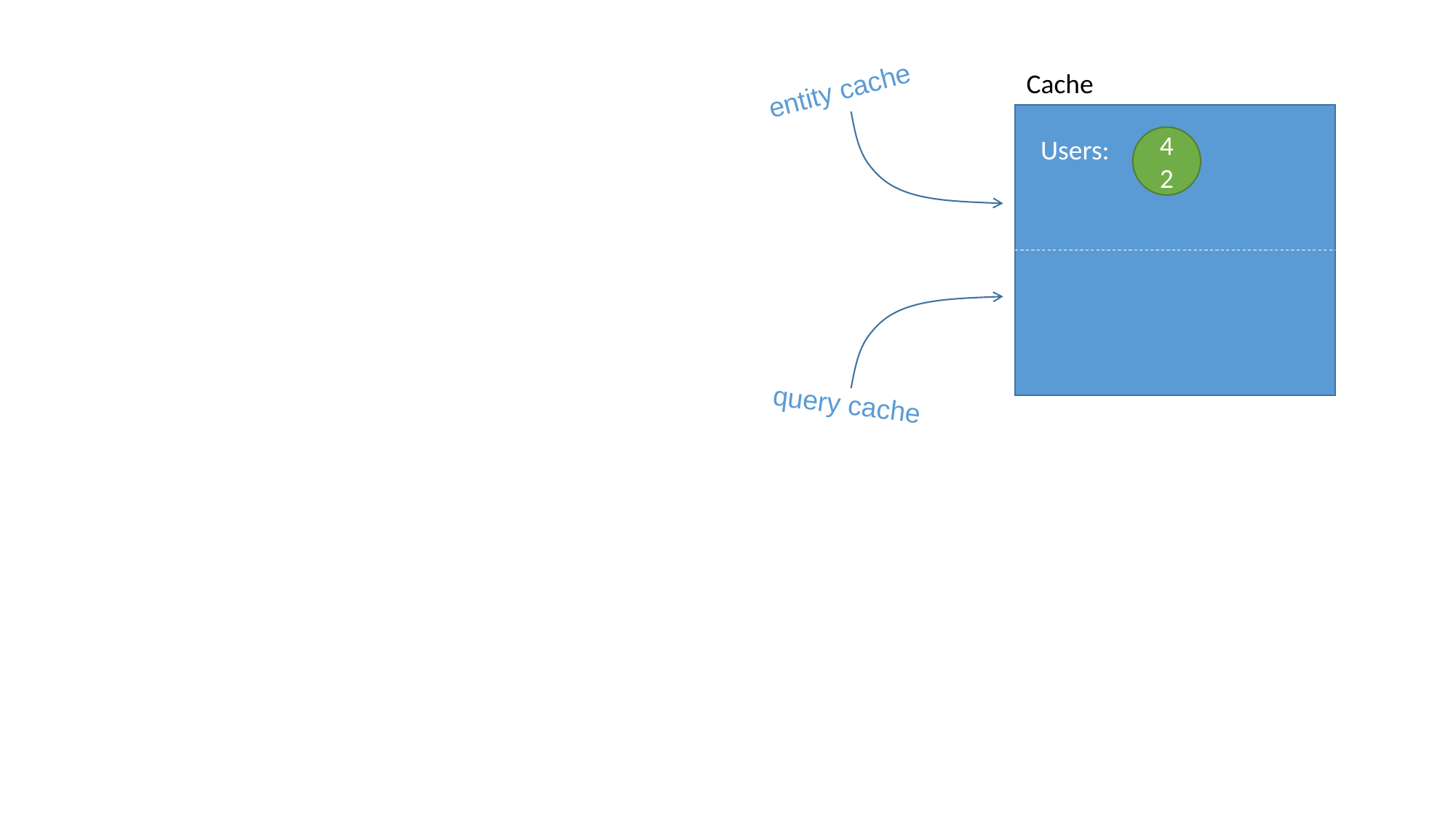

Cache
entity cache

Users:
42

query cache